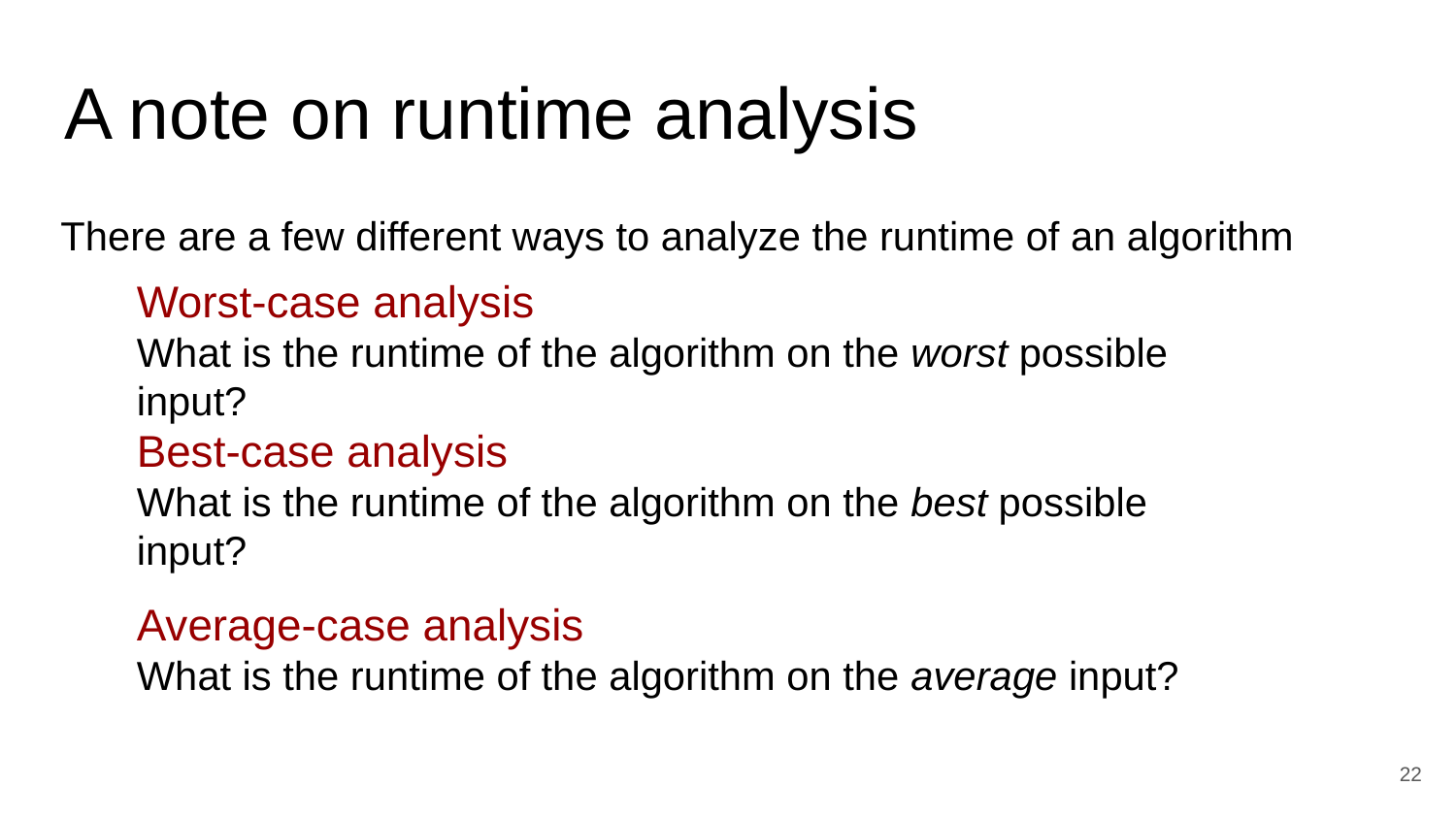

A note on runtime analysis
There are a few different ways to analyze the runtime of an algorithm

Worst-case analysis
What is the runtime of the algorithm on the worst possible input?
Best-case analysis
What is the runtime of the algorithm on the best possible input?

Average-case analysis
What is the runtime of the algorithm on the average input?
22